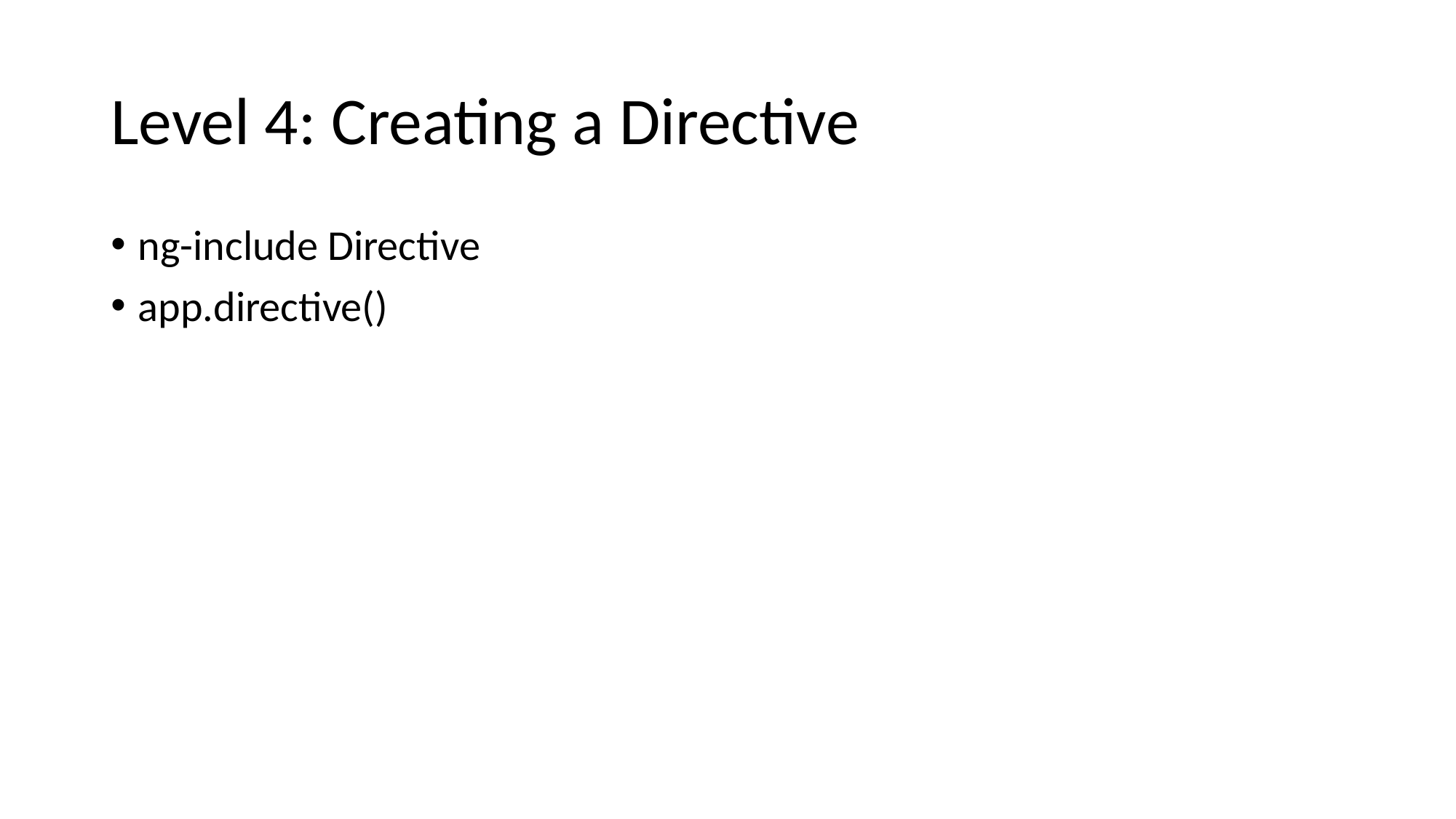

# Level 4: Creating a Directive
ng-include Directive
app.directive()